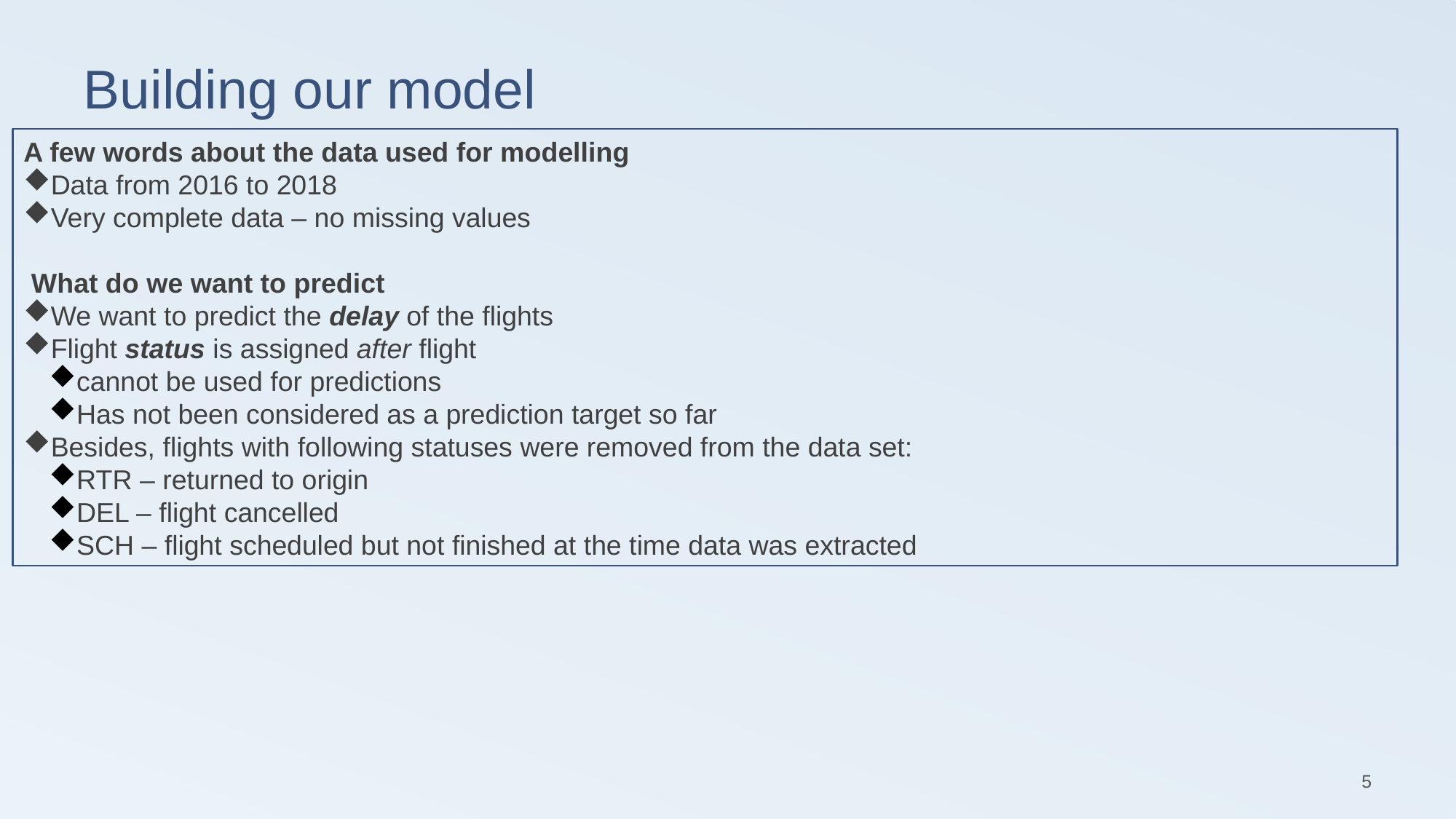

# Building our model
A few words about the data used for modelling
Data from 2016 to 2018
Very complete data – no missing values

 What do we want to predict
We want to predict the delay of the flights
Flight status is assigned after flight
cannot be used for predictions
Has not been considered as a prediction target so far
Besides, flights with following statuses were removed from the data set:
RTR – returned to origin
DEL – flight cancelled
SCH – flight scheduled but not finished at the time data was extracted
5